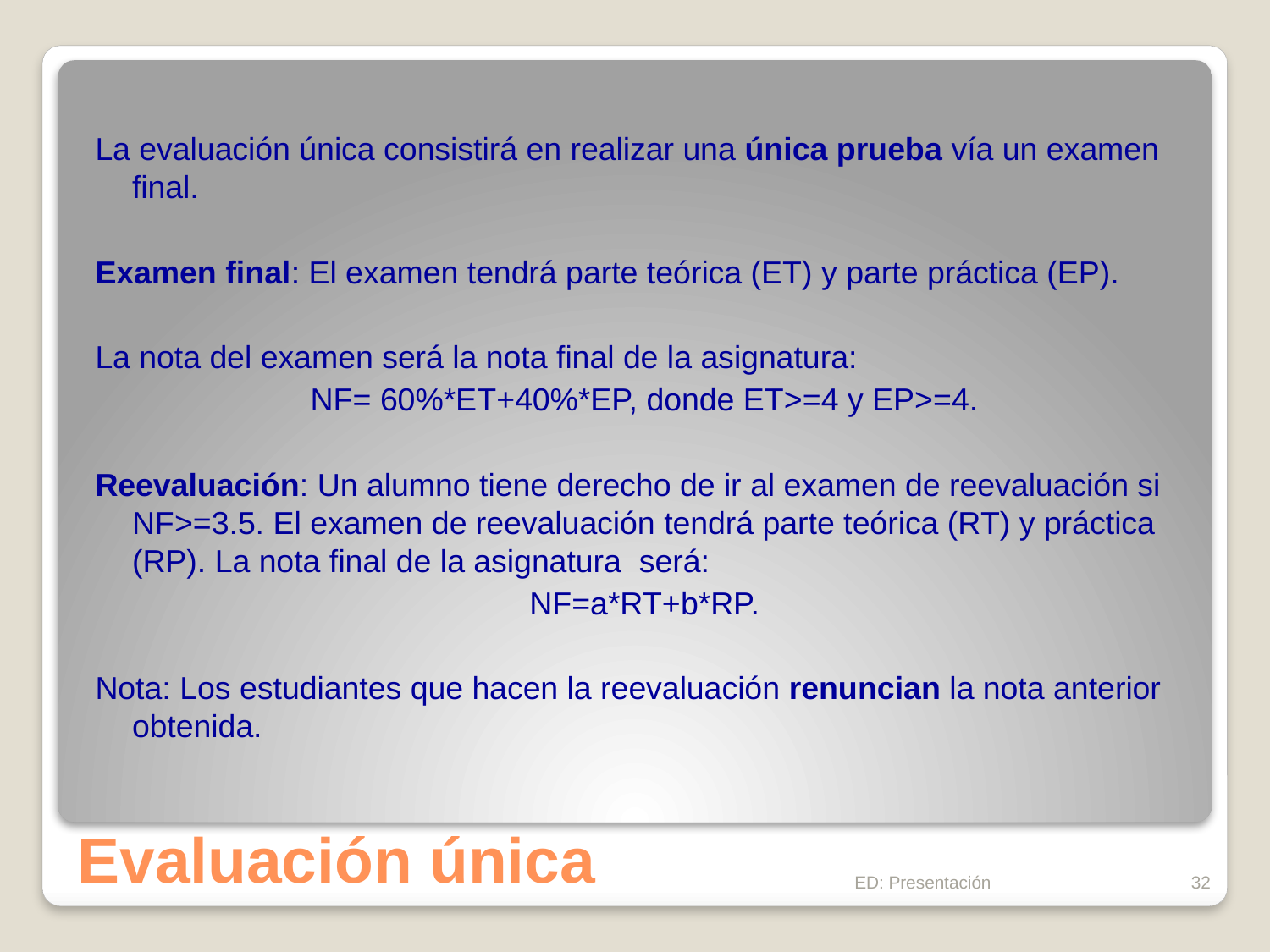

La evaluación única consistirá en realizar una única prueba vía un examen final.

Examen final: El examen tendrá parte teórica (ET) y parte práctica (EP).

La nota del examen será la nota final de la asignatura:
NF= 60%*ET+40%*EP, donde ET>=4 y EP>=4.

Reevaluación: Un alumno tiene derecho de ir al examen de reevaluación si NF>=3.5. El examen de reevaluación tendrá parte teórica (RT) y práctica (RP). La nota final de la asignatura  será:
NF=a*RT+b*RP.

Nota: Los estudiantes que hacen la reevaluación renuncian la nota anterior obtenida.

# Evaluación única

ED: Presentación
32